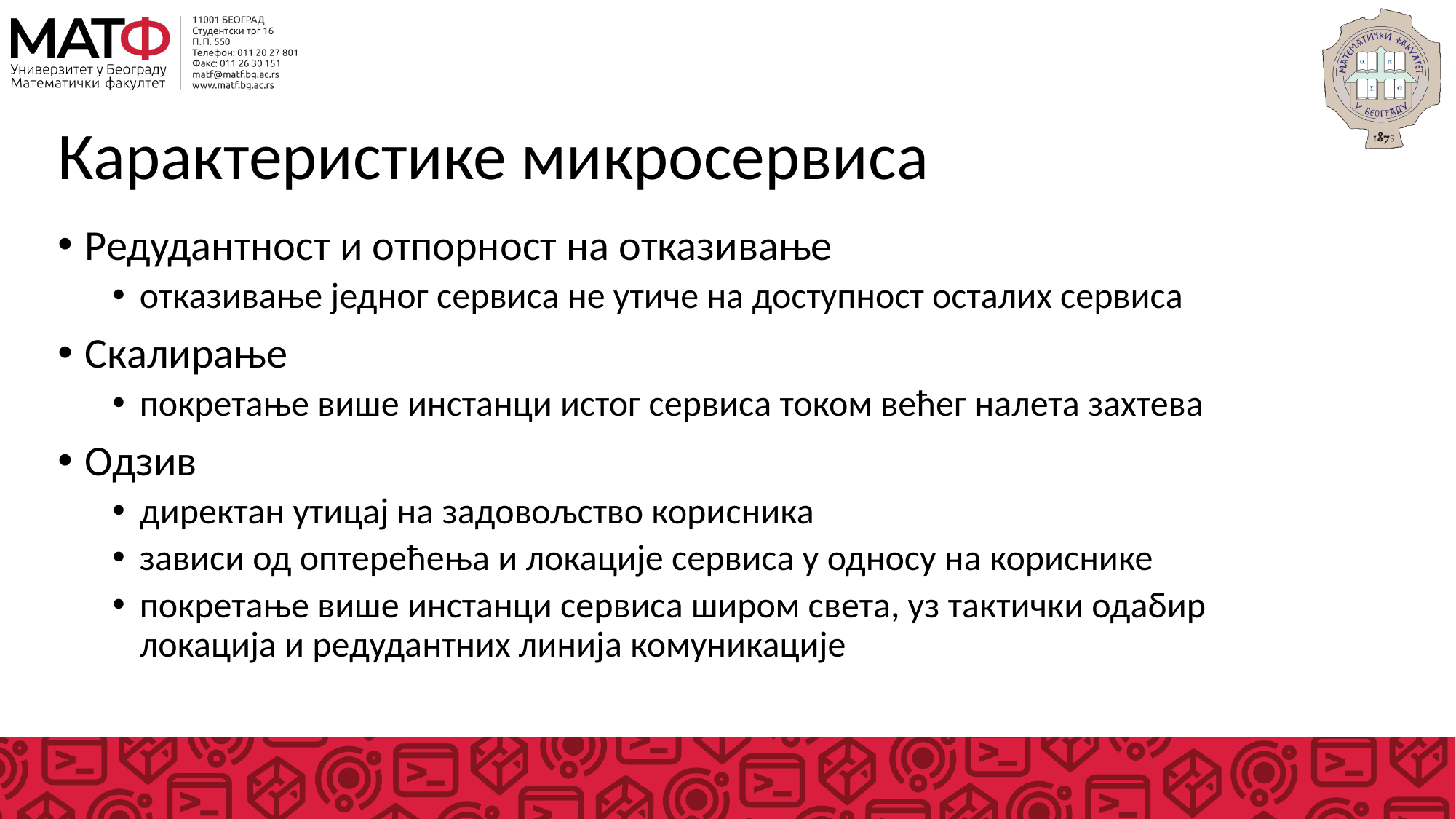

# Карактеристике микросервиса
Редудантност и отпорност на отказивање
отказивање једног сервиса не утиче на доступност осталих сервиса
Скалирање
покретање више инстанци истог сервиса током већег налета захтева
Одзив
директан утицај на задовољство корисника
зависи од оптерећења и локације сервиса у односу на кориснике
покретање више инстанци сервиса широм света, уз тактички одабир локација и редудантних линија комуникације